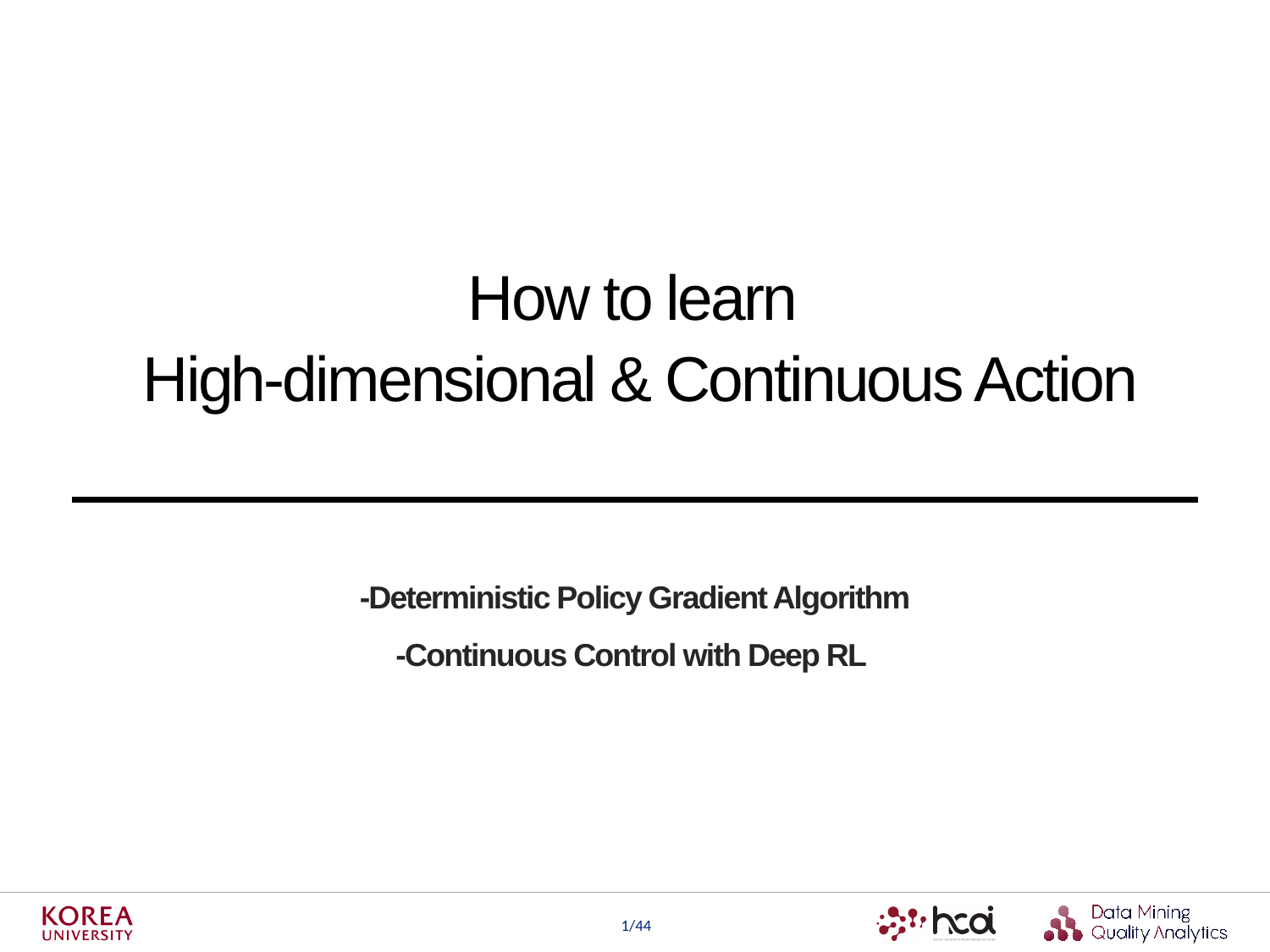

How to learn
High-dimensional & Continuous Action
-Deterministic Policy Gradient Algorithm
-Continuous Control with Deep RL